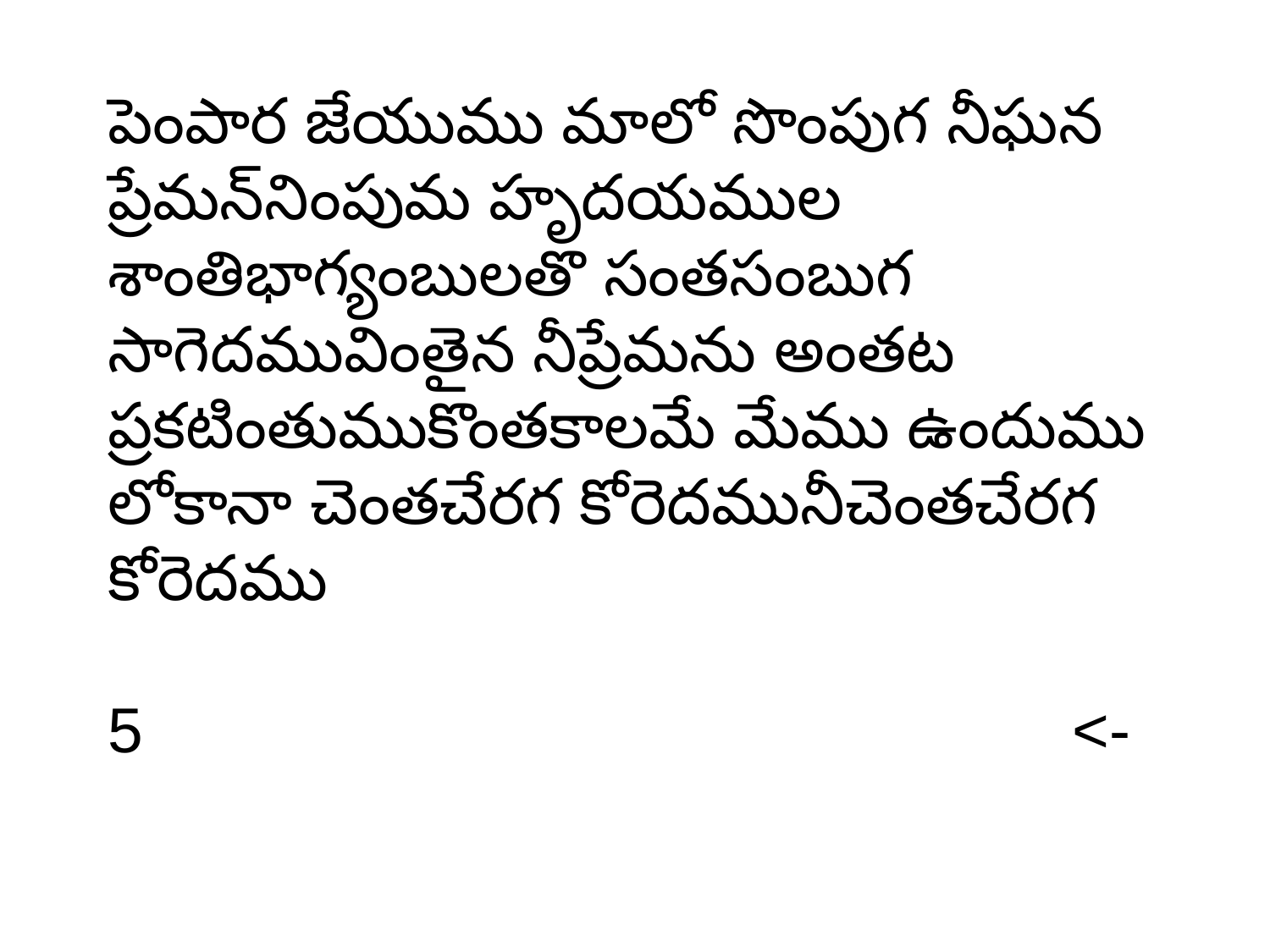

పెంపార జేయుము మాలో సొంపుగ నీఘన ప్రేమన్ నింపుమ హృదయముల శాంతిభాగ్యంబులతొ సంతసంబుగ సాగెదము వింతైన నీప్రేమను అంతట ప్రకటింతుము కొంతకాలమే మేము ఉందుము లోకానా చెంతచేరగ కోరెదము నీచెంతచేరగ కోరెదము

5                                                     <-